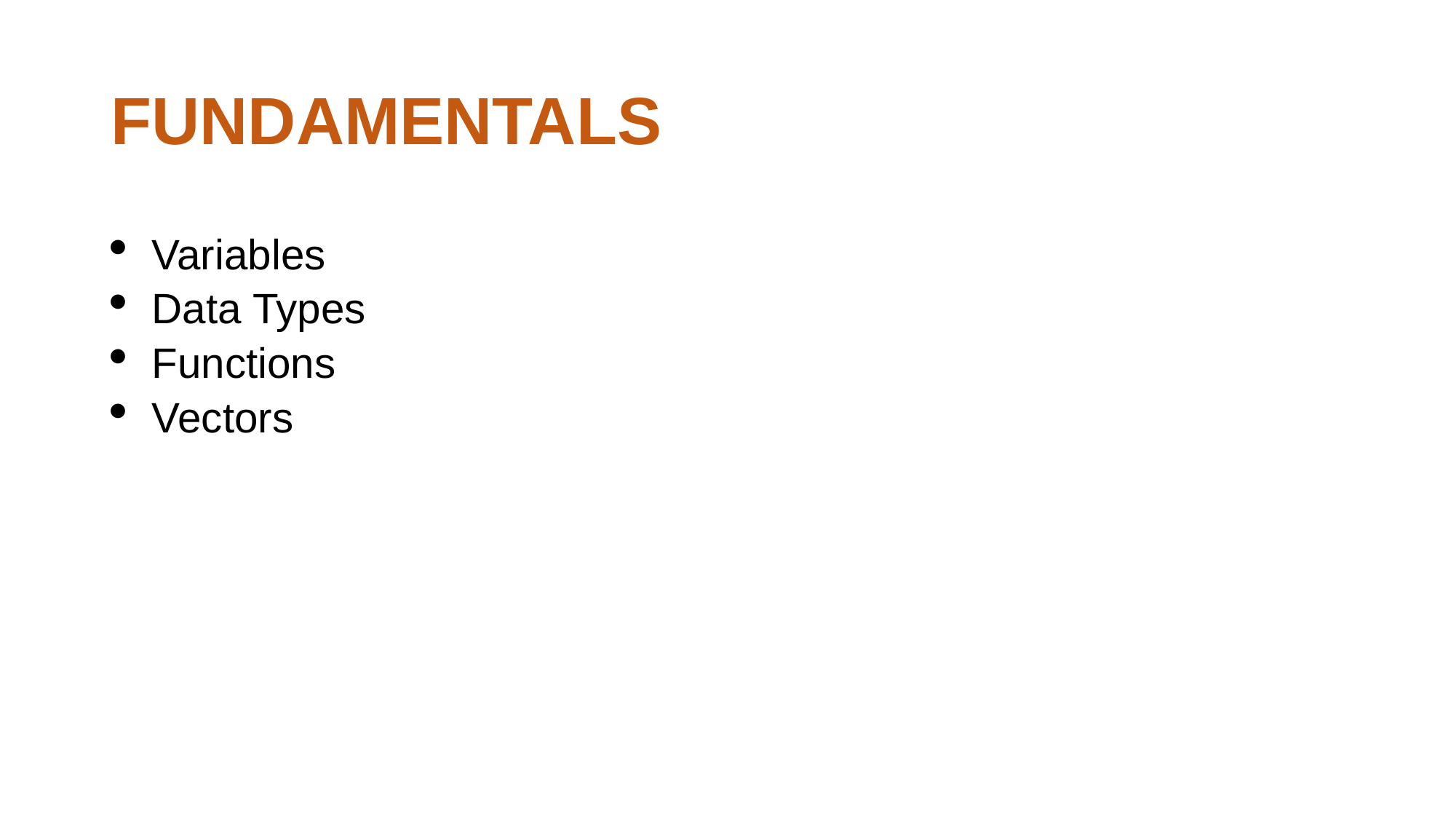

# FUNDAMENTALS
Variables
Data Types
Functions
Vectors